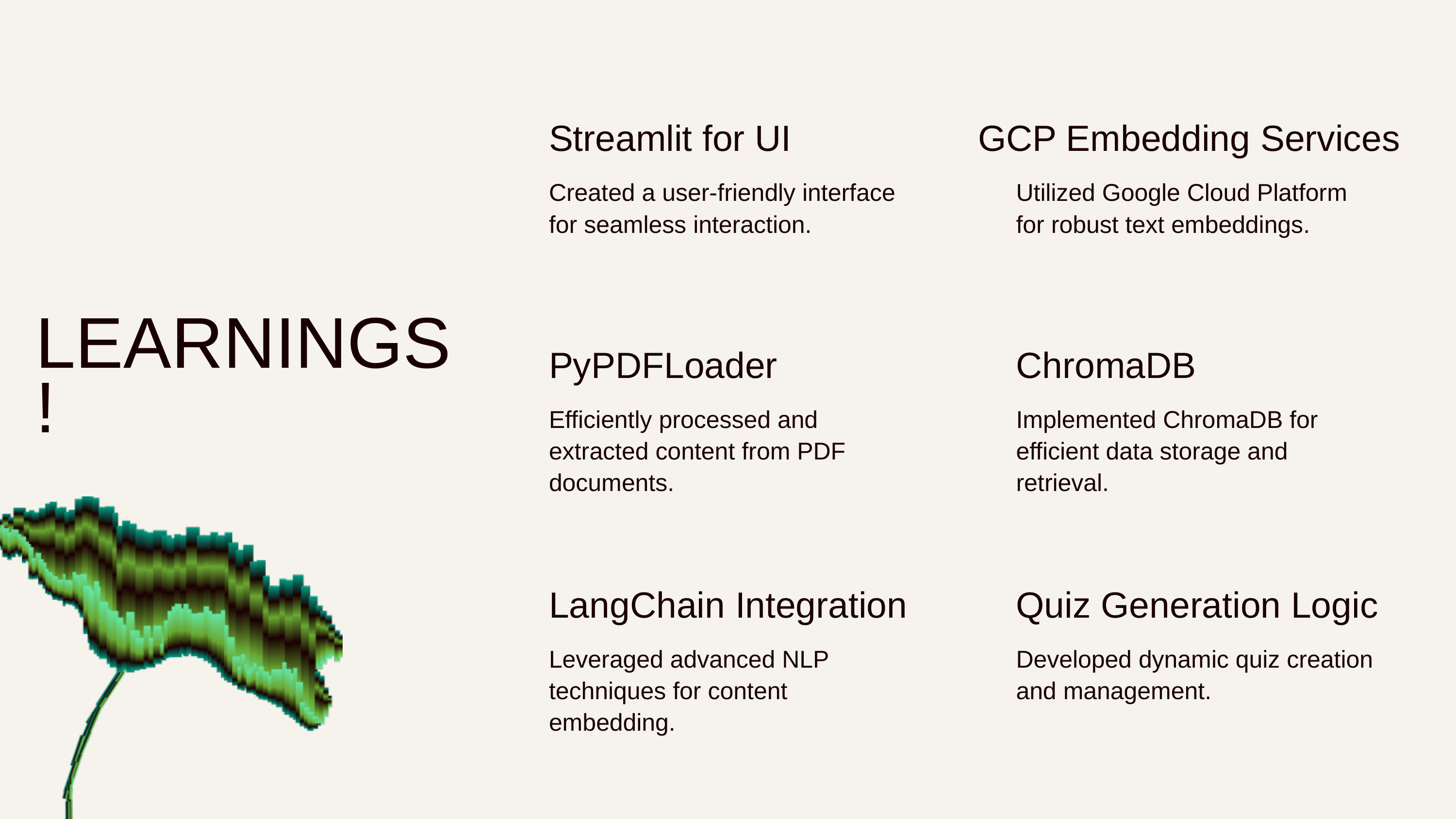

Streamlit for UI
GCP Embedding Services
Created a user-friendly interface for seamless interaction.
Utilized Google Cloud Platform for robust text embeddings.
LEARNINGS!
PyPDFLoader
ChromaDB
Efficiently processed and extracted content from PDF documents.
Implemented ChromaDB for efficient data storage and retrieval.

LangChain Integration
Quiz Generation Logic
Leveraged advanced NLP techniques for content embedding.
Developed dynamic quiz creation and management.